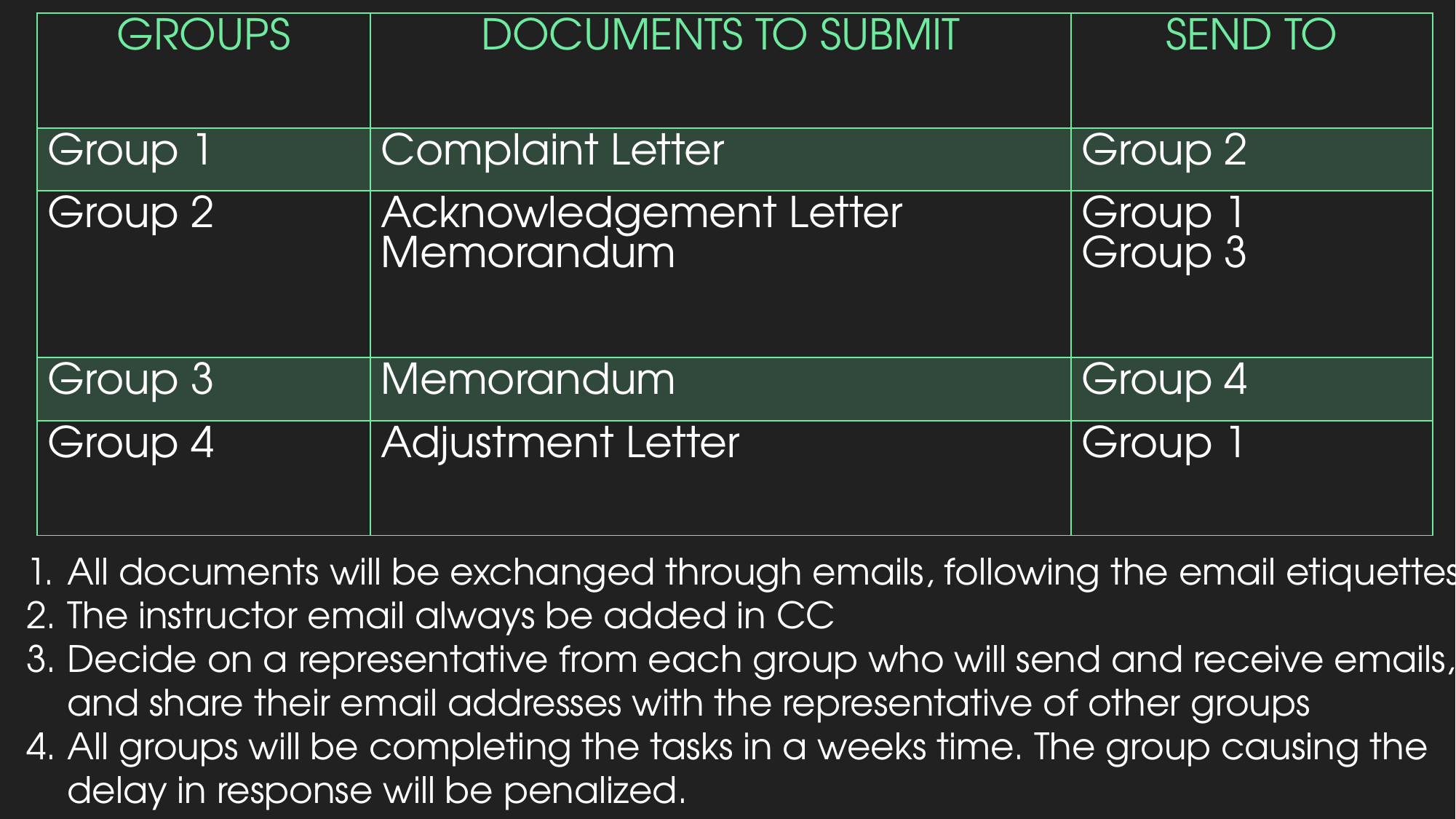

| GROUPS | DOCUMENTS TO SUBMIT | SEND TO |
| --- | --- | --- |
| Group 1 | Complaint Letter | Group 2 |
| Group 2 | Acknowledgement Letter Memorandum | Group 1 Group 3 |
| Group 3 | Memorandum | Group 4 |
| Group 4 | Adjustment Letter | Group 1 |
All documents will be exchanged through emails, following the email etiquettes
The instructor email always be added in CC
Decide on a representative from each group who will send and receive emails, and share their email addresses with the representative of other groups
All groups will be completing the tasks in a weeks time. The group causing the delay in response will be penalized.